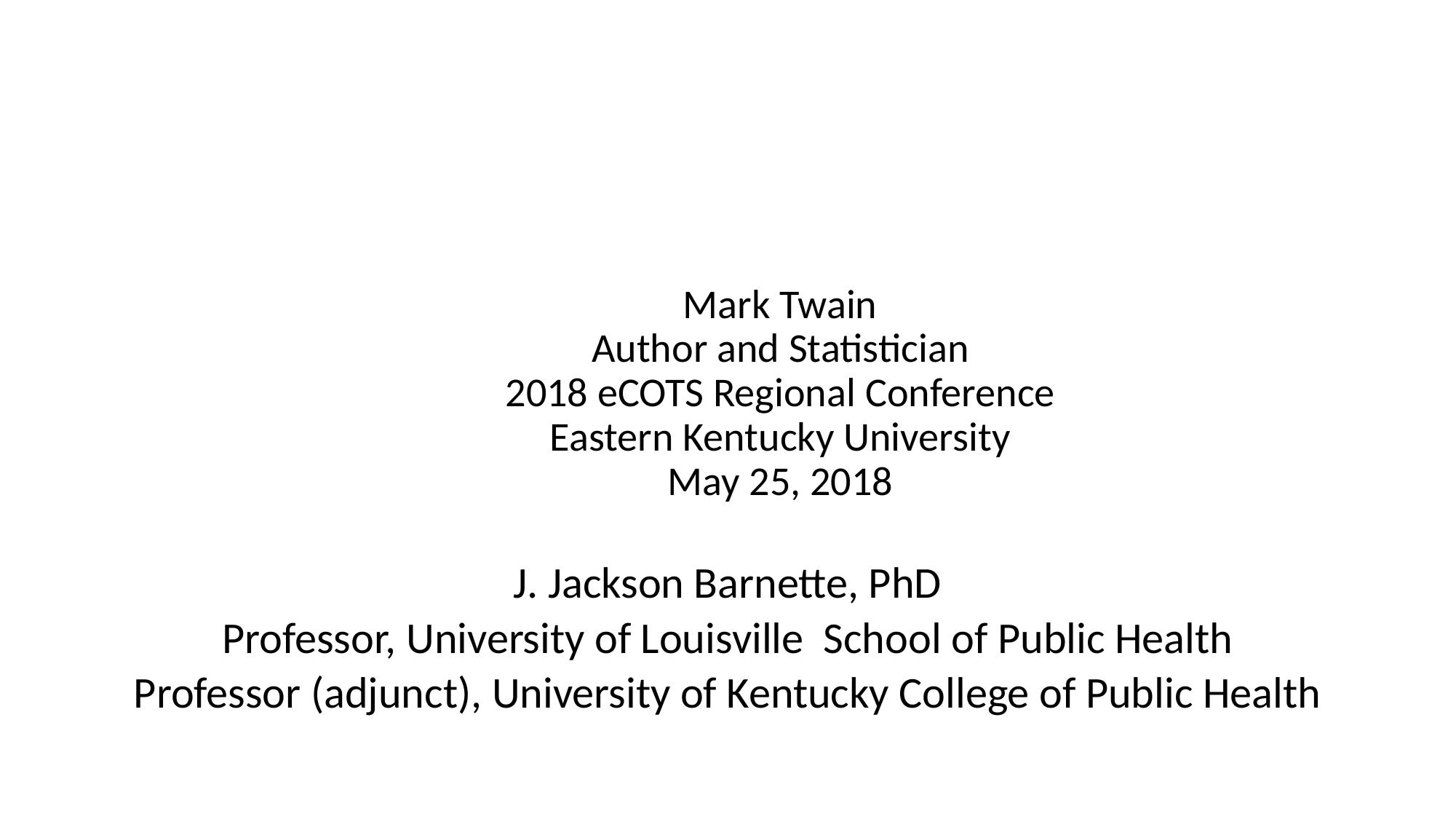

# Mark Twain Author and Statistician 2018 eCOTS Regional Conference Eastern Kentucky University May 25, 2018

J. Jackson Barnette, PhD
Professor, University of Louisville  School of Public Health
Professor (adjunct), University of Kentucky College of Public Health